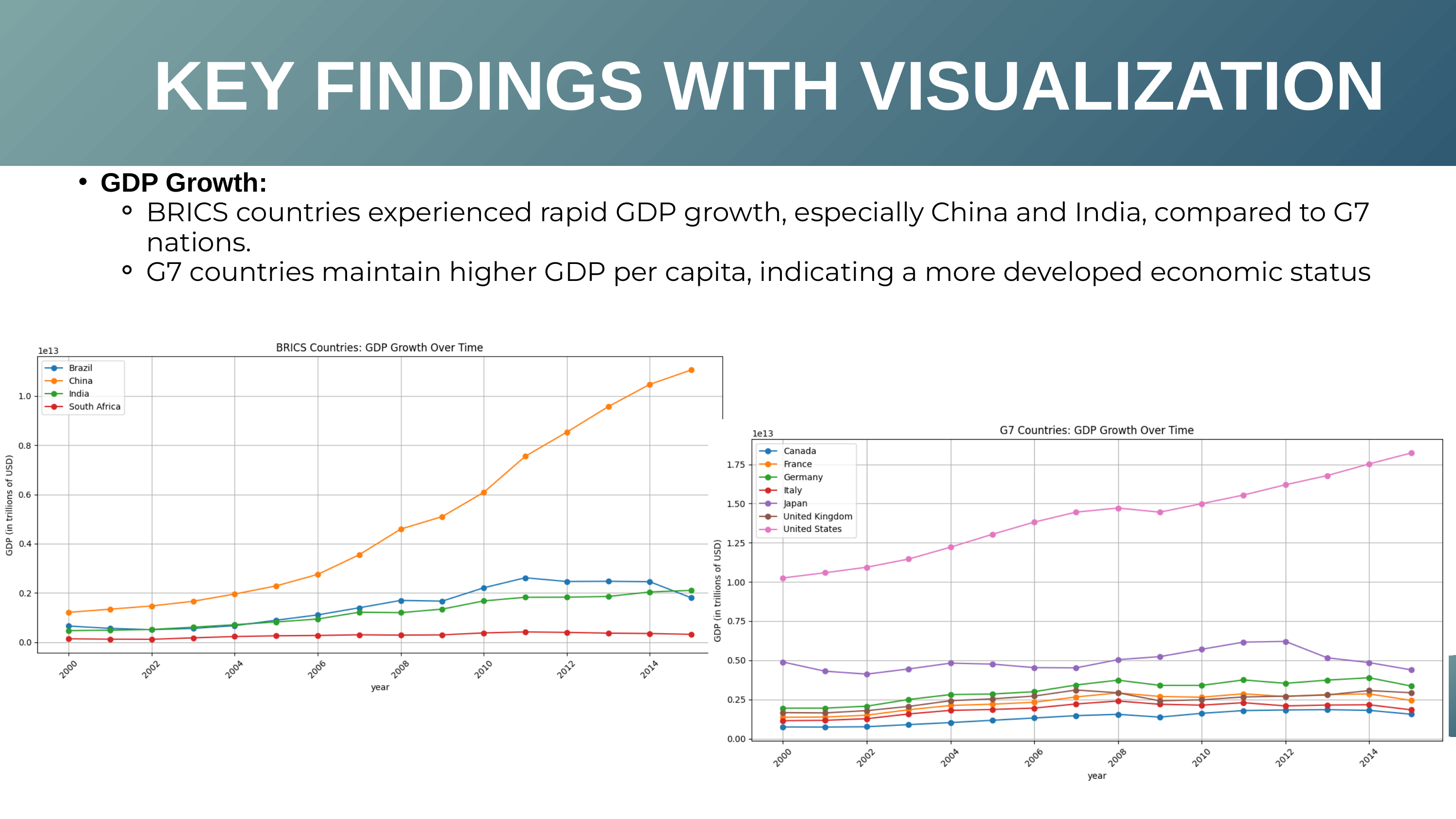

KEY FINDINGS WITH VISUALIZATION
GDP Growth:
BRICS countries experienced rapid GDP growth, especially China and India, compared to G7 nations.
G7 countries maintain higher GDP per capita, indicating a more developed economic status